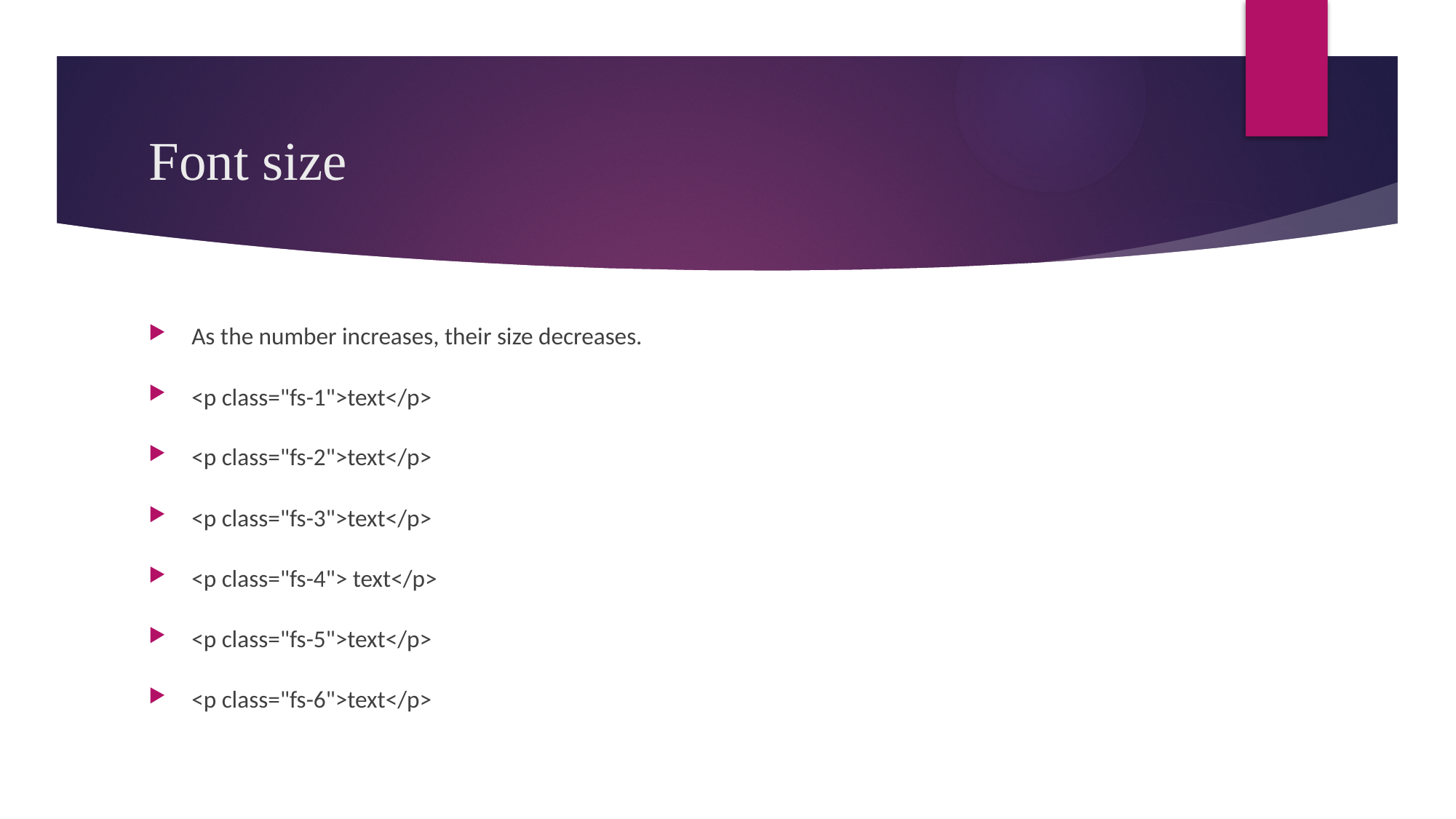

# Font size
As the number increases, their size decreases.
<p class="fs-1">text</p>
<p class="fs-2">text</p>
<p class="fs-3">text</p>
<p class="fs-4"> text</p>
<p class="fs-5">text</p>
<p class="fs-6">text</p>